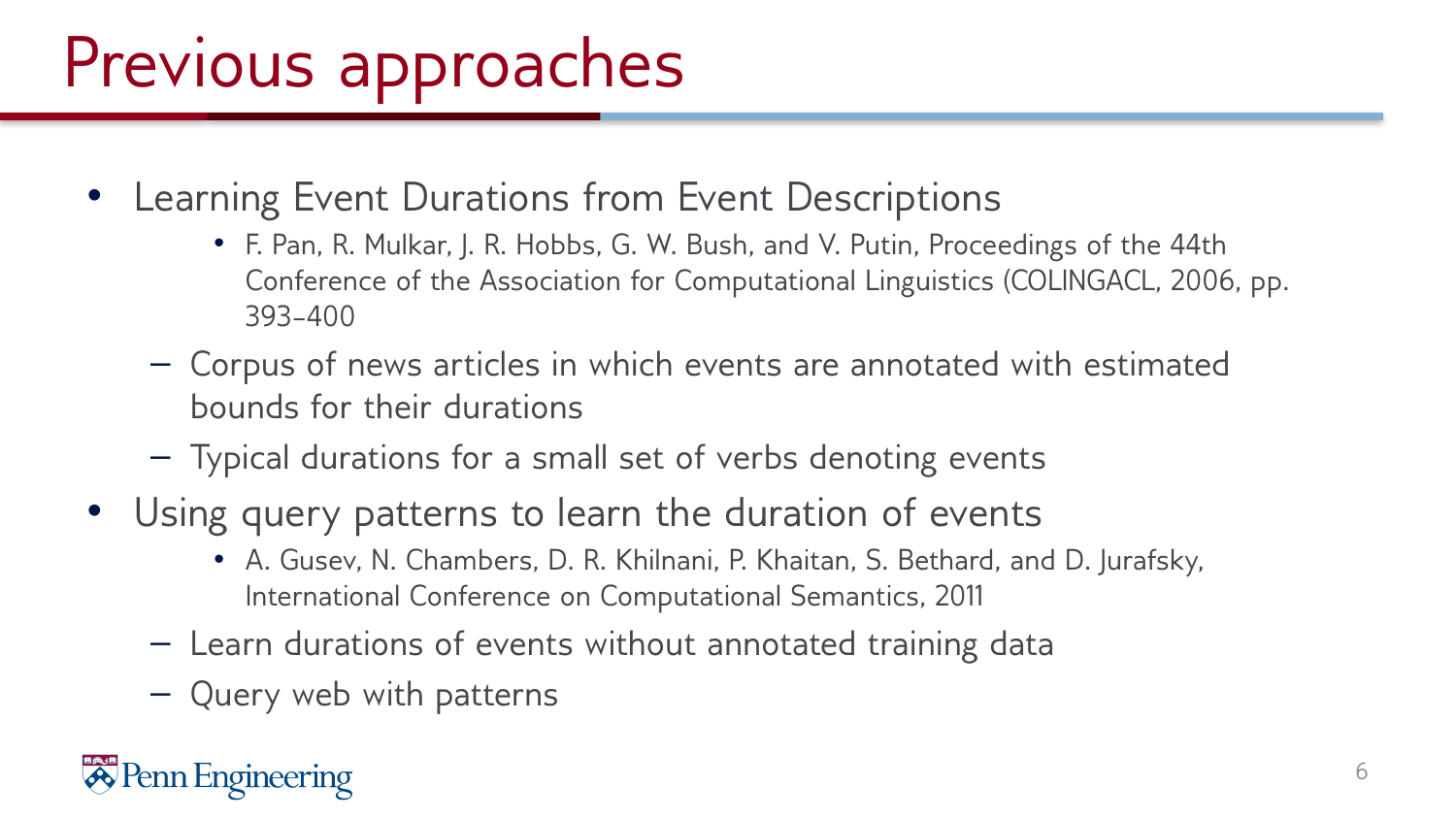

# Previous approaches
Learning Event Durations from Event Descriptions
F. Pan, R. Mulkar, J. R. Hobbs, G. W. Bush, and V. Putin, Proceedings of the 44th Conference of the Association for Computational Linguistics (COLINGACL, 2006, pp. 393–400
Corpus of news articles in which events are annotated with estimated bounds for their durations
Typical durations for a small set of verbs denoting events
Using query patterns to learn the duration of events
A. Gusev, N. Chambers, D. R. Khilnani, P. Khaitan, S. Bethard, and D. Jurafsky, International Conference on Computational Semantics, 2011
Learn durations of events without annotated training data
Query web with patterns

6